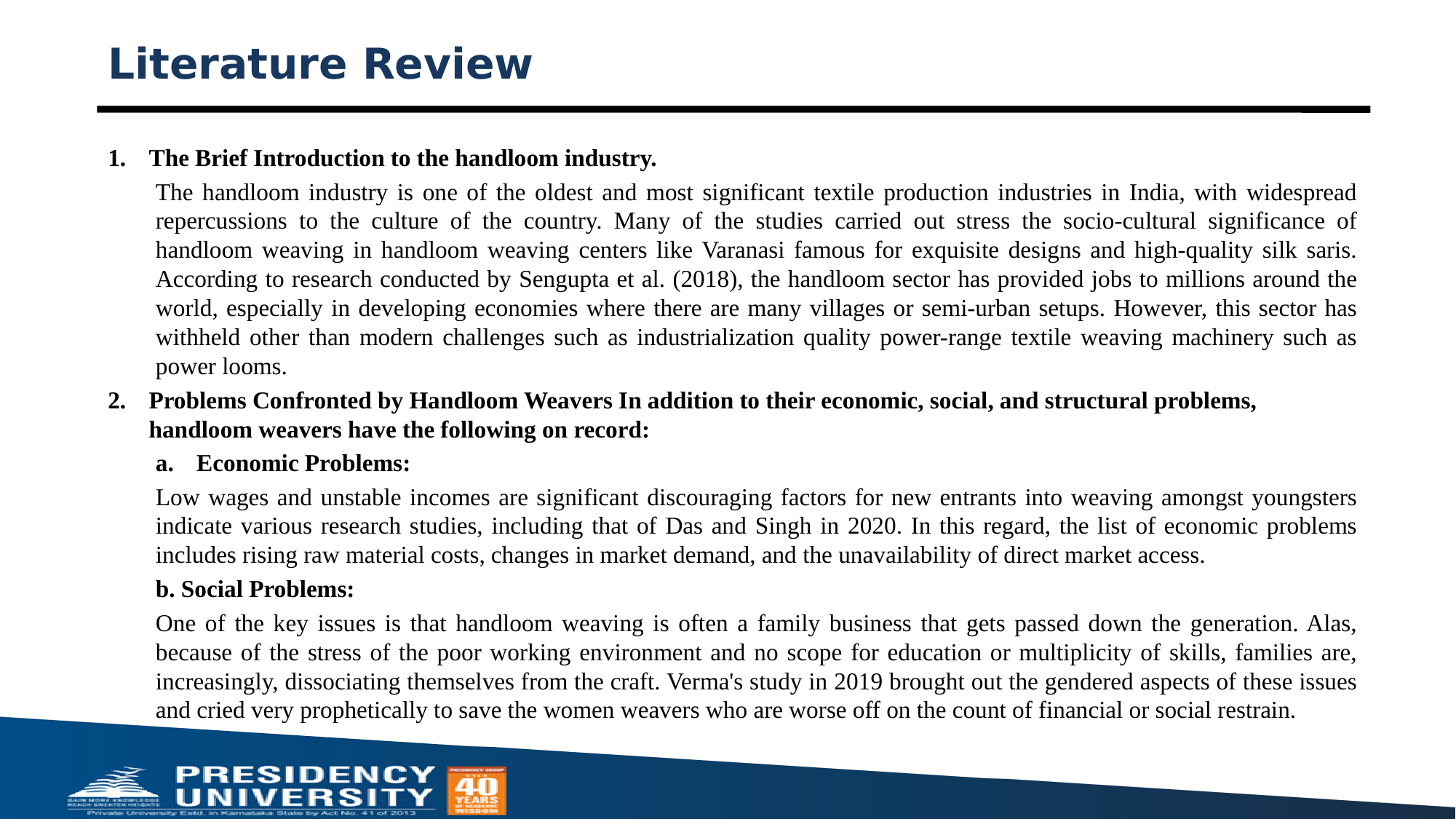

# Literature Review
The Brief Introduction to the handloom industry.
The handloom industry is one of the oldest and most significant textile production industries in India, with widespread repercussions to the culture of the country. Many of the studies carried out stress the socio-cultural significance of handloom weaving in handloom weaving centers like Varanasi famous for exquisite designs and high-quality silk saris. According to research conducted by Sengupta et al. (2018), the handloom sector has provided jobs to millions around the world, especially in developing economies where there are many villages or semi-urban setups. However, this sector has withheld other than modern challenges such as industrialization quality power-range textile weaving machinery such as power looms.
Problems Confronted by Handloom Weavers In addition to their economic, social, and structural problems, handloom weavers have the following on record:
Economic Problems:
Low wages and unstable incomes are significant discouraging factors for new entrants into weaving amongst youngsters indicate various research studies, including that of Das and Singh in 2020. In this regard, the list of economic problems includes rising raw material costs, changes in market demand, and the unavailability of direct market access.
b. Social Problems:
One of the key issues is that handloom weaving is often a family business that gets passed down the generation. Alas, because of the stress of the poor working environment and no scope for education or multiplicity of skills, families are, increasingly, dissociating themselves from the craft. Verma's study in 2019 brought out the gendered aspects of these issues and cried very prophetically to save the women weavers who are worse off on the count of financial or social restrain.